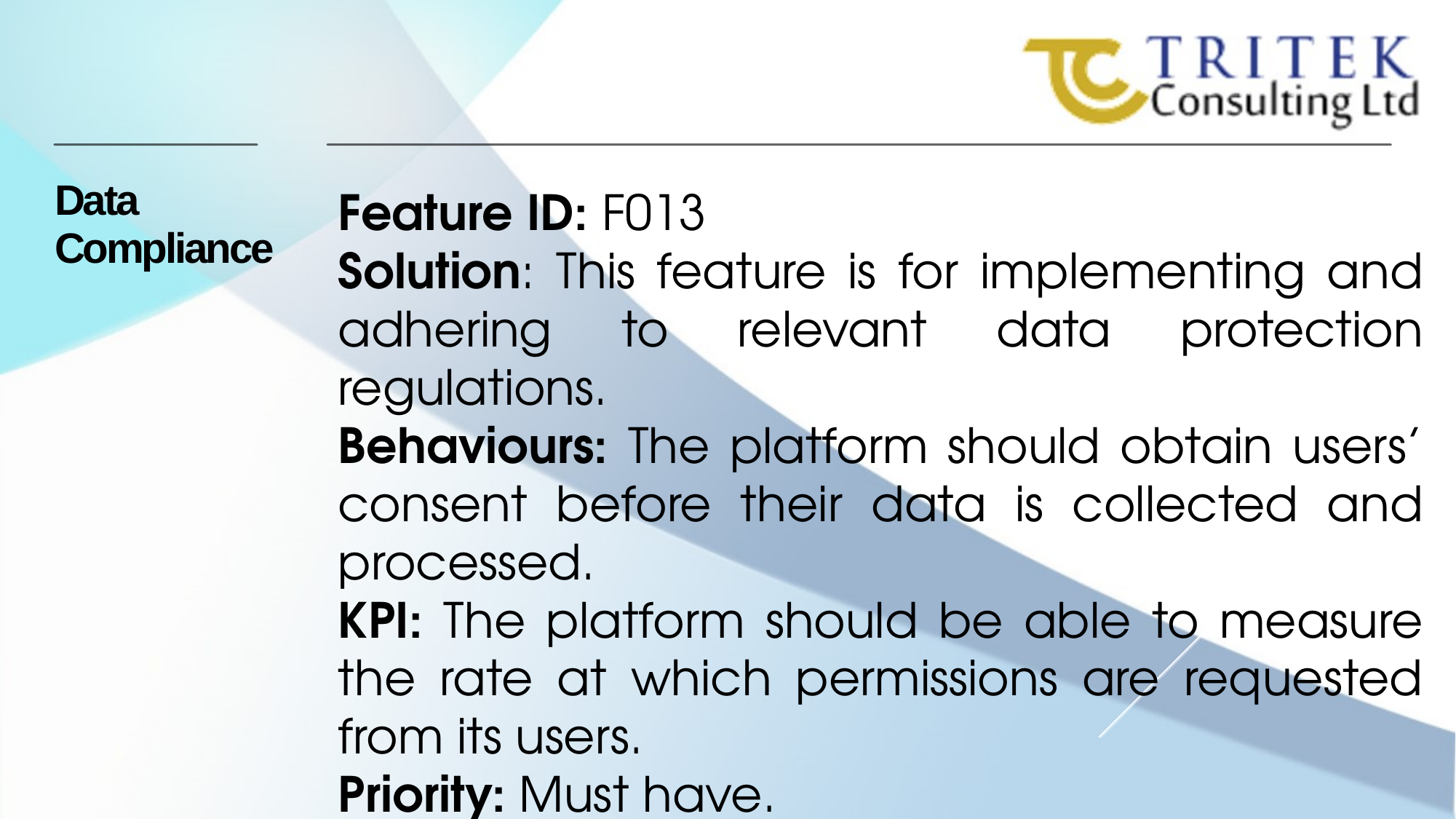

Data Compliance
Feature ID: F013
Solution: This feature is for implementing and adhering to relevant data protection regulations.
Behaviours: The platform should obtain users’ consent before their data is collected and processed.
KPI: The platform should be able to measure the rate at which permissions are requested from its users.
Priority: Must have.